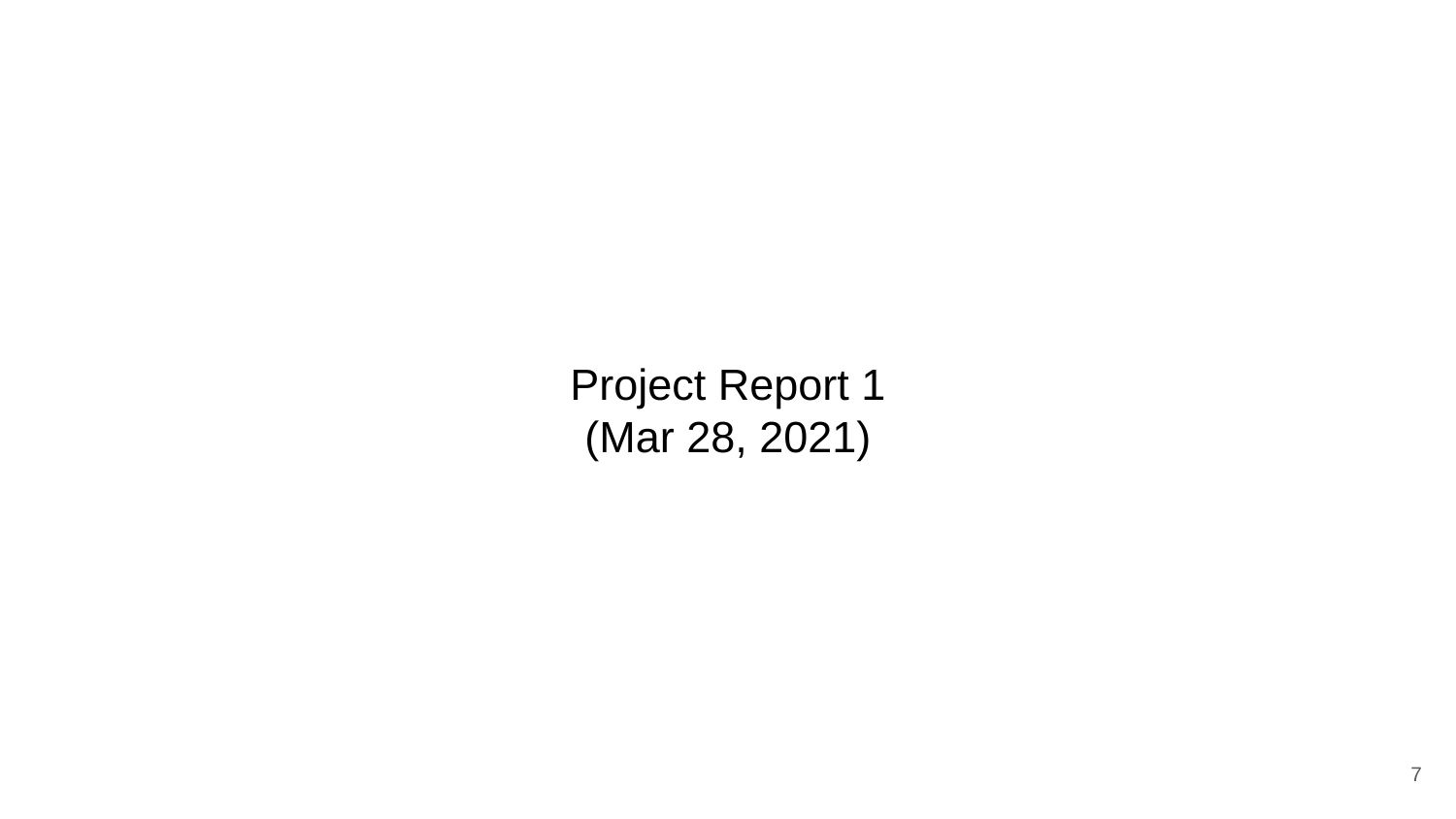

# Project Report 1
(Mar 28, 2021)
7